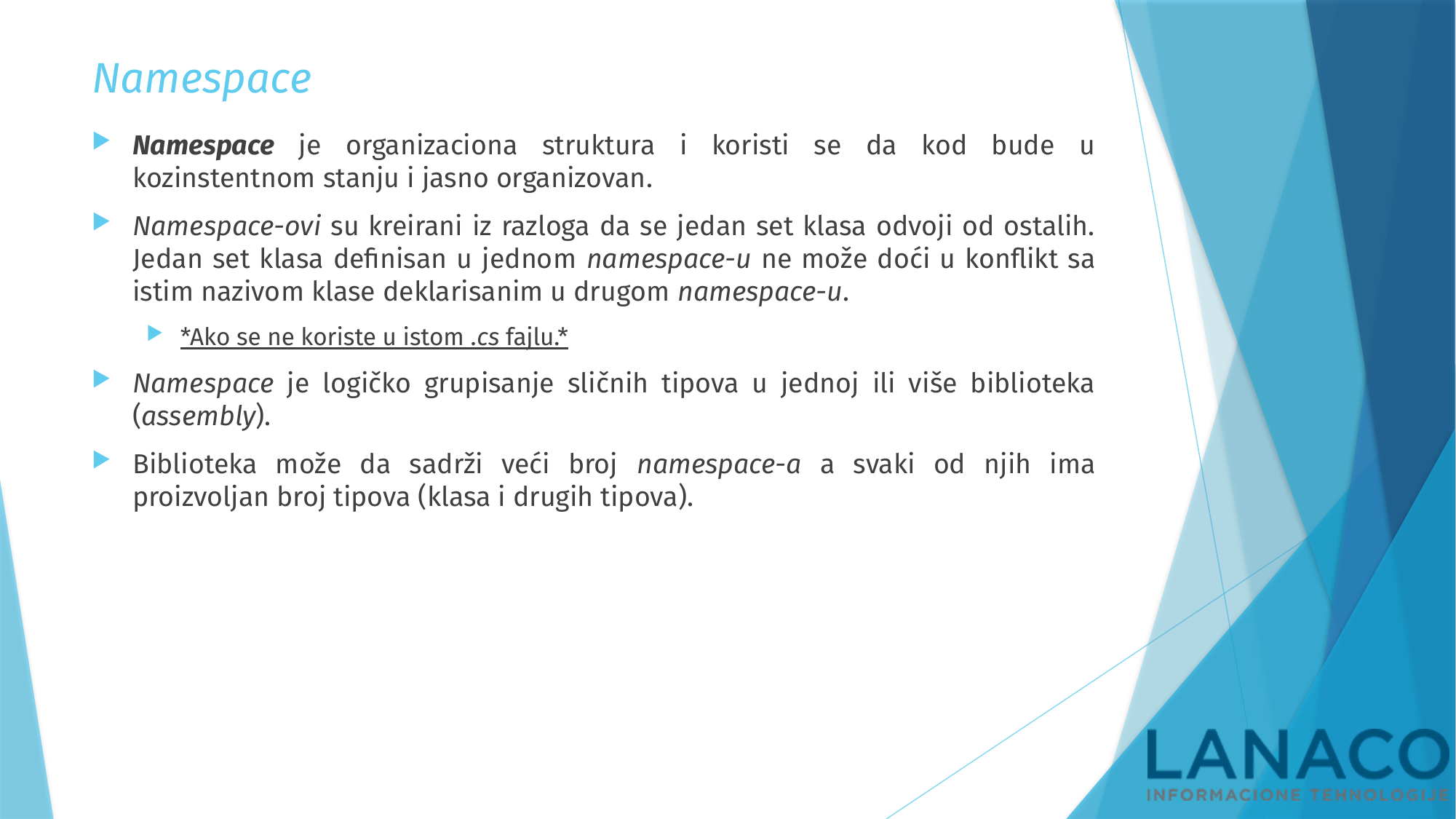

# Namespace
Namespace je organizaciona struktura i koristi se da kod bude u kozinstentnom stanju i jasno organizovan.
Namespace-ovi su kreirani iz razloga da se jedan set klasa odvoji od ostalih. Jedan set klasa definisan u jednom namespace-u ne može doći u konflikt sa istim nazivom klase deklarisanim u drugom namespace-u.
*Ako se ne koriste u istom .cs fajlu.*
Namespace je logičko grupisanje sličnih tipova u jednoj ili više biblioteka (assembly).
Biblioteka može da sadrži veći broj namespace-a a svaki od njih ima proizvoljan broj tipova (klasa i drugih tipova).